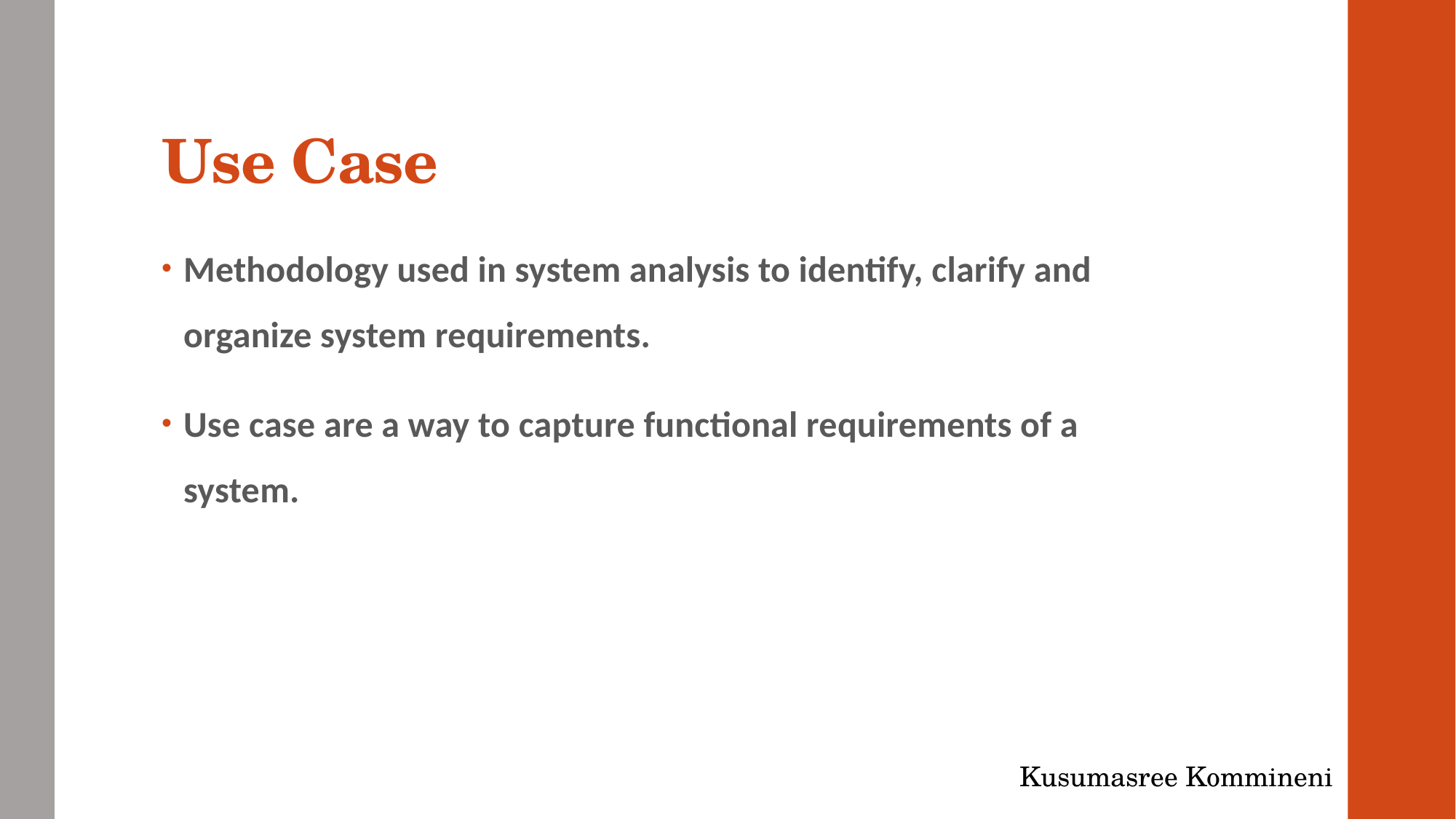

# Use Case
Methodology used in system analysis to identify, clarify and organize system requirements.
Use case are a way to capture functional requirements of a system.

Kusumasree Kommineni